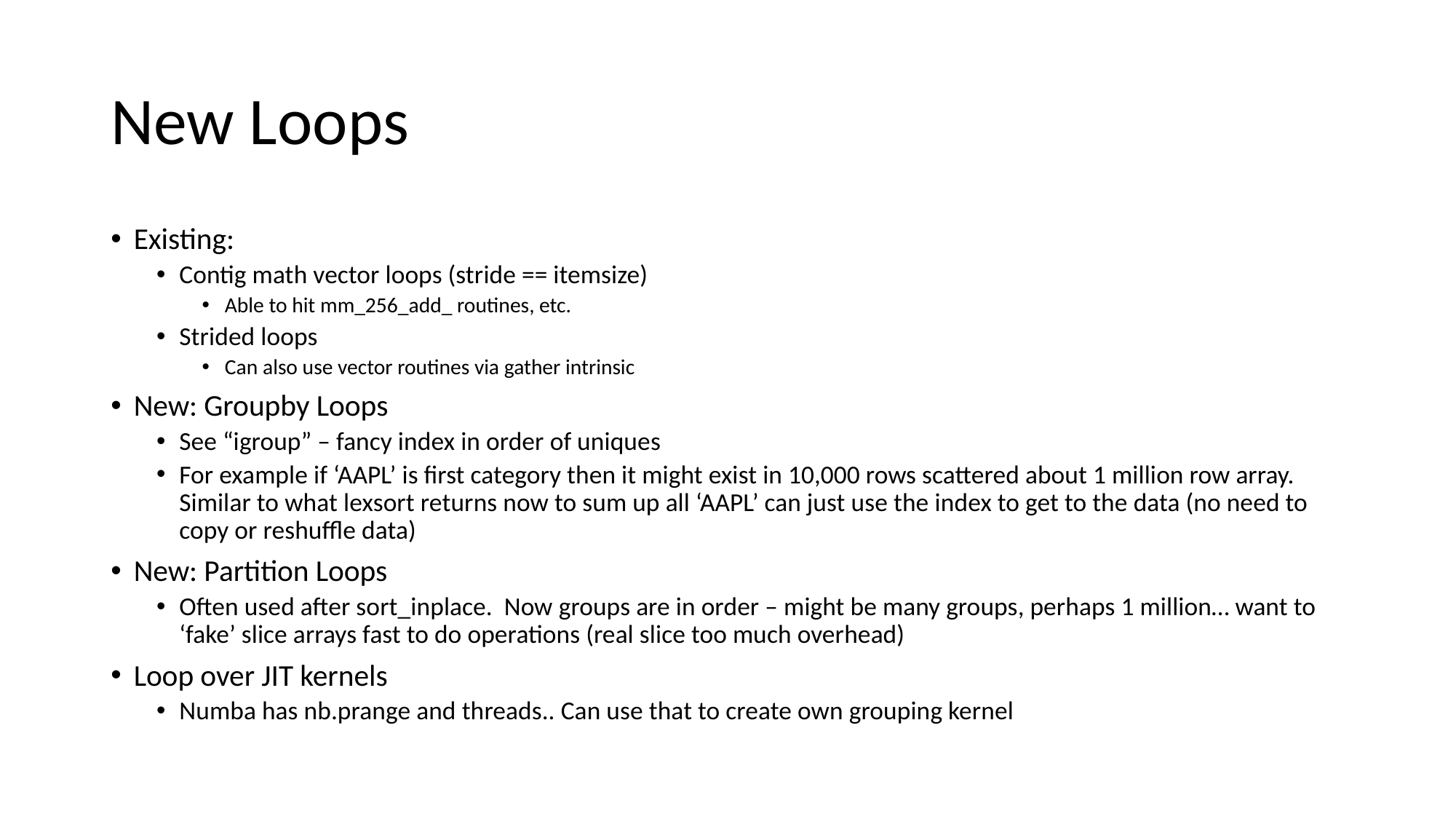

# New Loops
Existing:
Contig math vector loops (stride == itemsize)
Able to hit mm_256_add_ routines, etc.
Strided loops
Can also use vector routines via gather intrinsic
New: Groupby Loops
See “igroup” – fancy index in order of uniques
For example if ‘AAPL’ is first category then it might exist in 10,000 rows scattered about 1 million row array.  Similar to what lexsort returns now to sum up all ‘AAPL’ can just use the index to get to the data (no need to copy or reshuffle data)
New: Partition Loops
Often used after sort_inplace.  Now groups are in order – might be many groups, perhaps 1 million… want to ‘fake’ slice arrays fast to do operations (real slice too much overhead)
Loop over JIT kernels
Numba has nb.prange and threads.. Can use that to create own grouping kernel